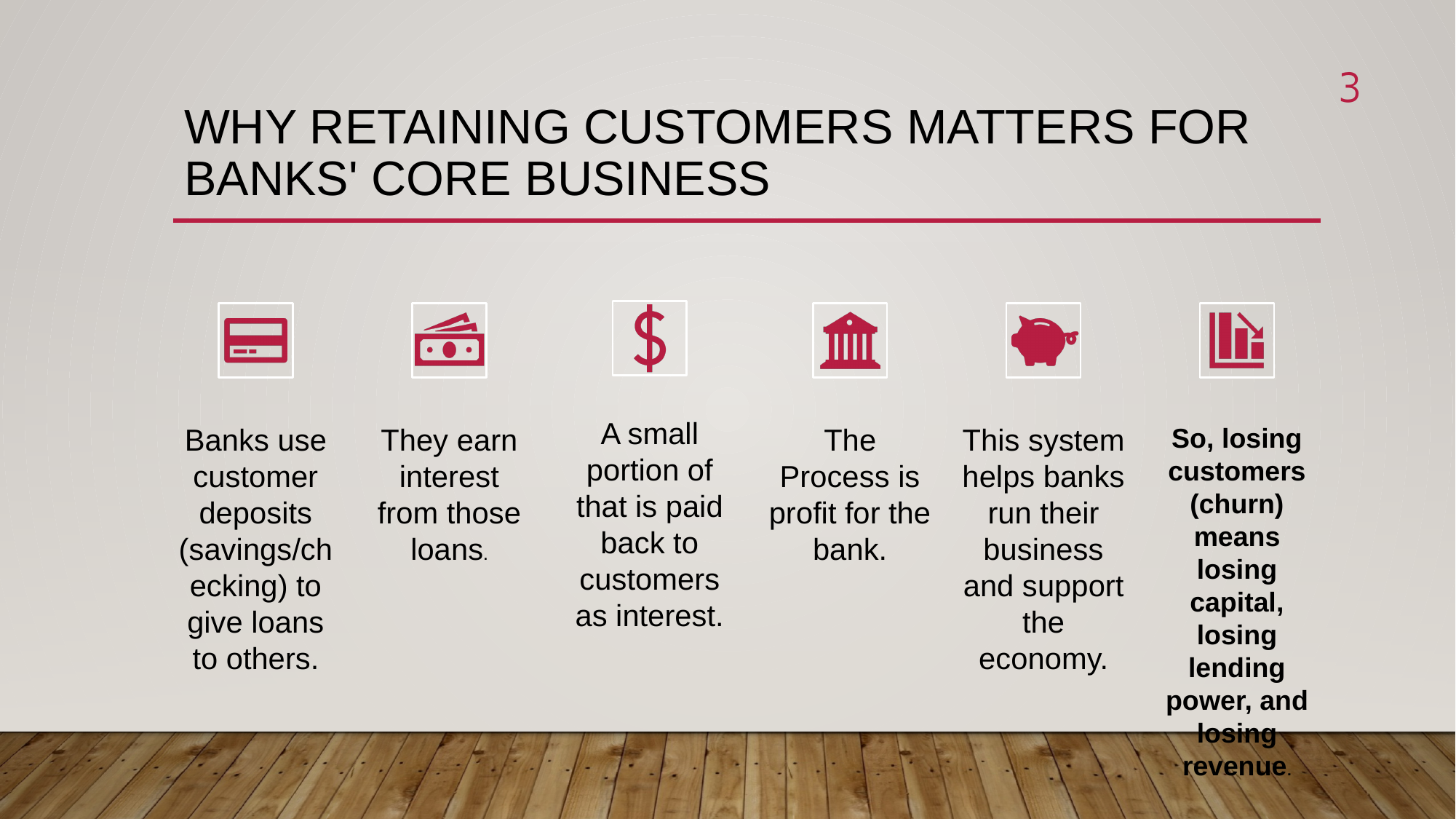

3
# Why Retaining Customers Matters for Banks' Core Business
Banks use customer deposits (savings/checking) to give loans to others.
They earn interest from those loans.
A small portion of that is paid back to customers as interest.
The Process is profit for the bank.
This system helps banks run their business and support the economy.
So, losing customers (churn) means losing capital, losing lending power, and losing revenue.